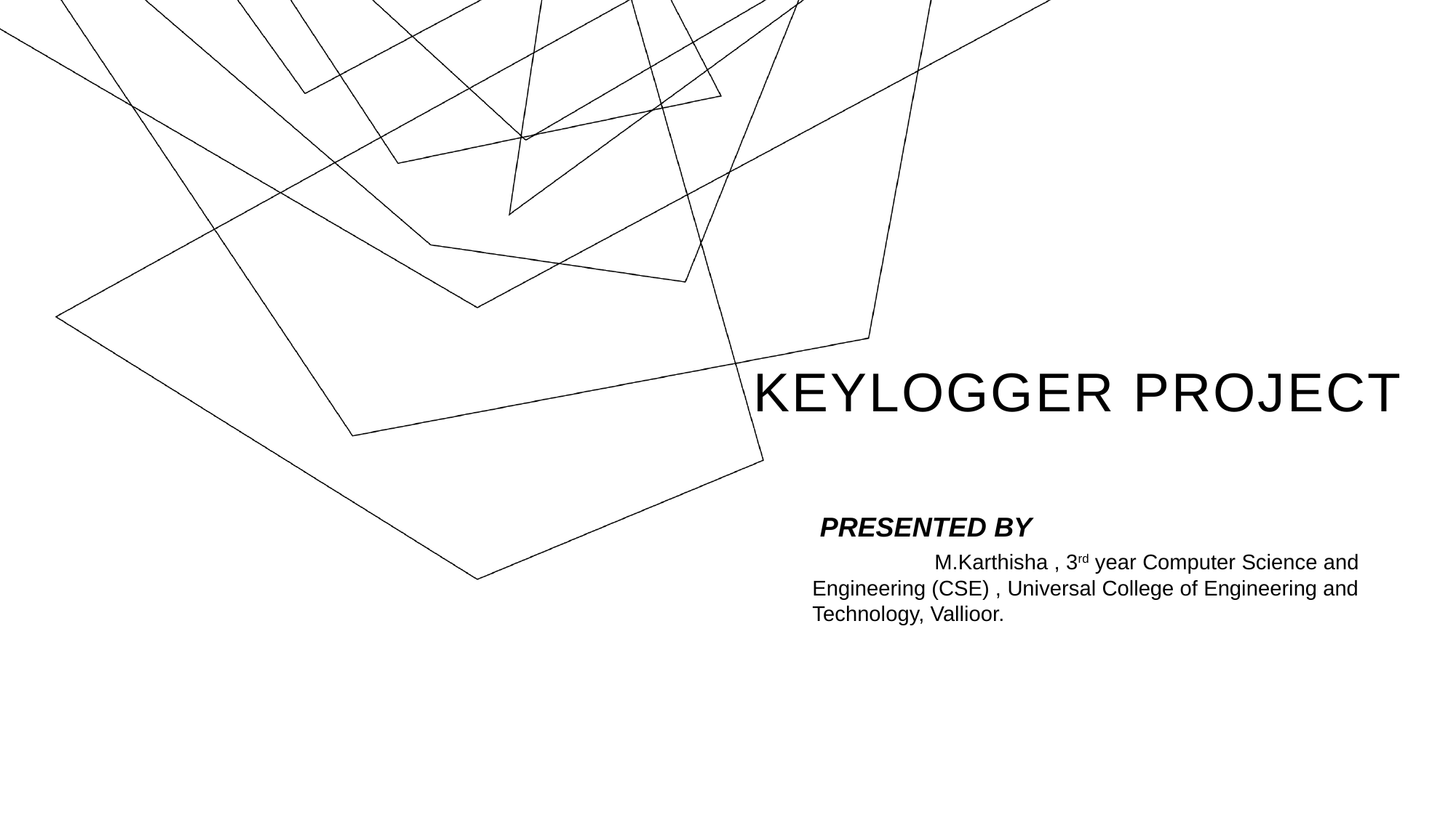

# Keylogger project
 PRESENTED BY
                M.Karthisha , 3rd year Computer Science and Engineering (CSE) , Universal College of Engineering and Technology, Vallioor.